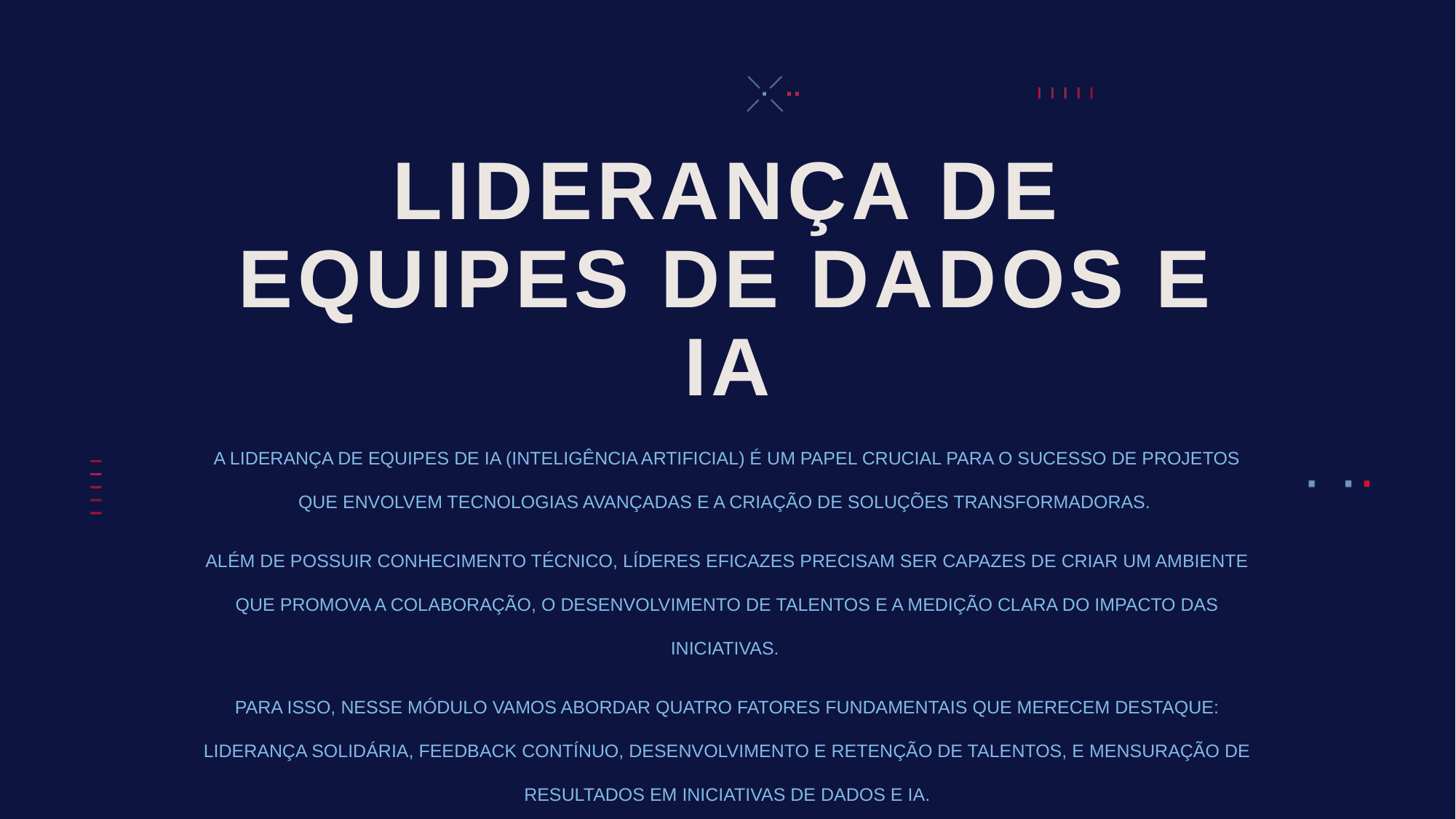

# LIDERANÇA DE EQUIPES DE DADOS E IA
A LIDERANÇA DE EQUIPES DE IA (INTELIGÊNCIA ARTIFICIAL) É UM PAPEL CRUCIAL PARA O SUCESSO DE PROJETOS QUE ENVOLVEM TECNOLOGIAS AVANÇADAS E A CRIAÇÃO DE SOLUÇÕES TRANSFORMADORAS.
ALÉM DE POSSUIR CONHECIMENTO TÉCNICO, LÍDERES EFICAZES PRECISAM SER CAPAZES DE CRIAR UM AMBIENTE QUE PROMOVA A COLABORAÇÃO, O DESENVOLVIMENTO DE TALENTOS E A MEDIÇÃO CLARA DO IMPACTO DAS INICIATIVAS.
PARA ISSO, NESSE MÓDULO VAMOS ABORDAR QUATRO FATORES FUNDAMENTAIS QUE MERECEM DESTAQUE: LIDERANÇA SOLIDÁRIA, FEEDBACK CONTÍNUO, DESENVOLVIMENTO E RETENÇÃO DE TALENTOS, E MENSURAÇÃO DE RESULTADOS EM INICIATIVAS DE DADOS E IA.